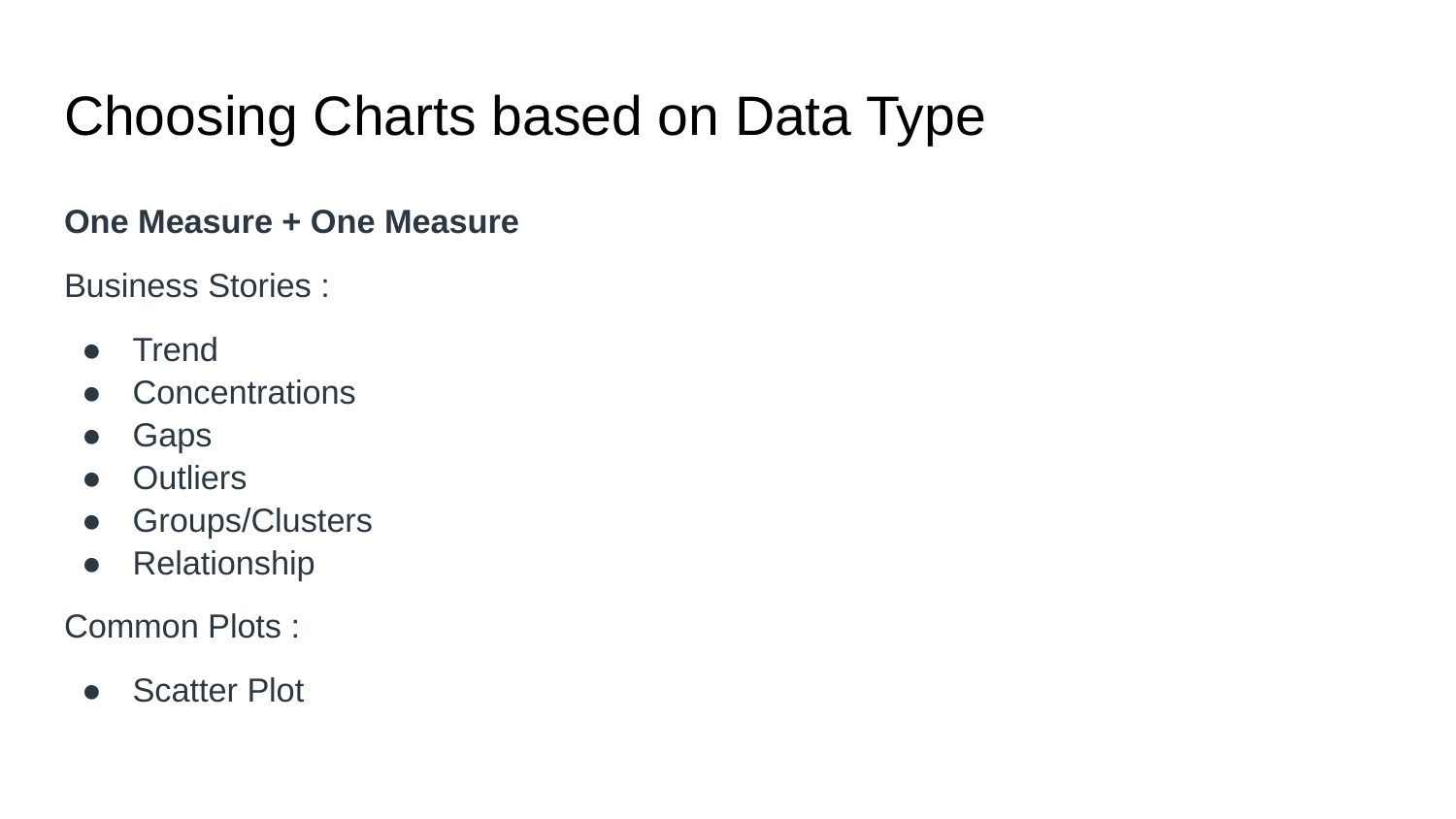

# Choosing Charts based on Data Type
One Measure + One Measure
Business Stories :
Trend
Concentrations
Gaps
Outliers
Groups/Clusters
Relationship
Common Plots :
Scatter Plot